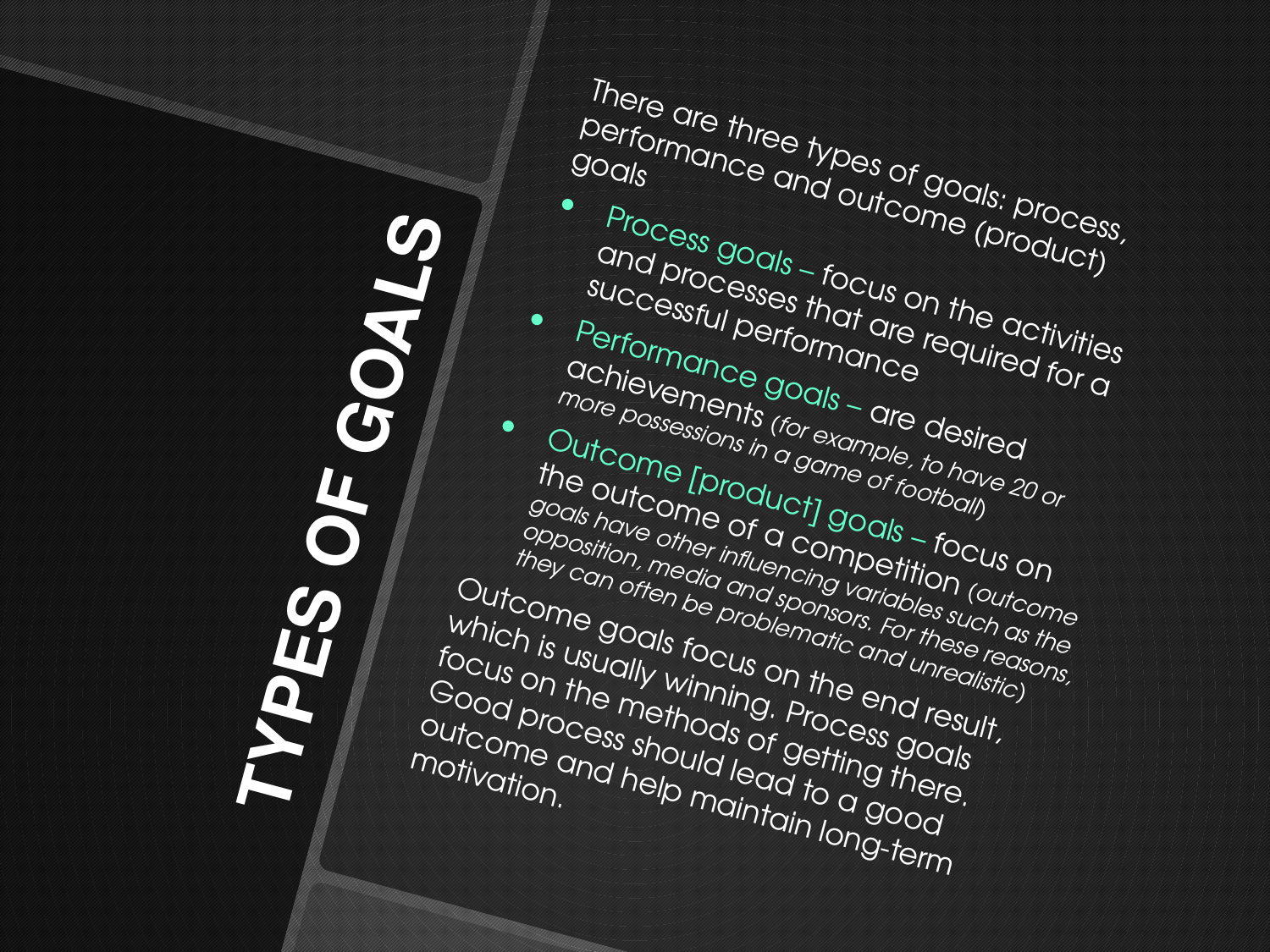

There are three types of goals: process, performance and outcome (product) goals
Process goals – focus on the activities and processes that are required for a successful performance
Performance goals – are desired achievements (for example, to have 20 or more possessions in a game of football)
Outcome [product] goals – focus on the outcome of a competition (outcome goals have other influencing variables such as the opposition, media and sponsors. For these reasons, they can often be problematic and unrealistic)
Outcome goals focus on the end result, which is usually winning. Process goals focus on the methods of getting there. Good process should lead to a good outcome and help maintain long-term motivation.

# TYPES OF GOALS